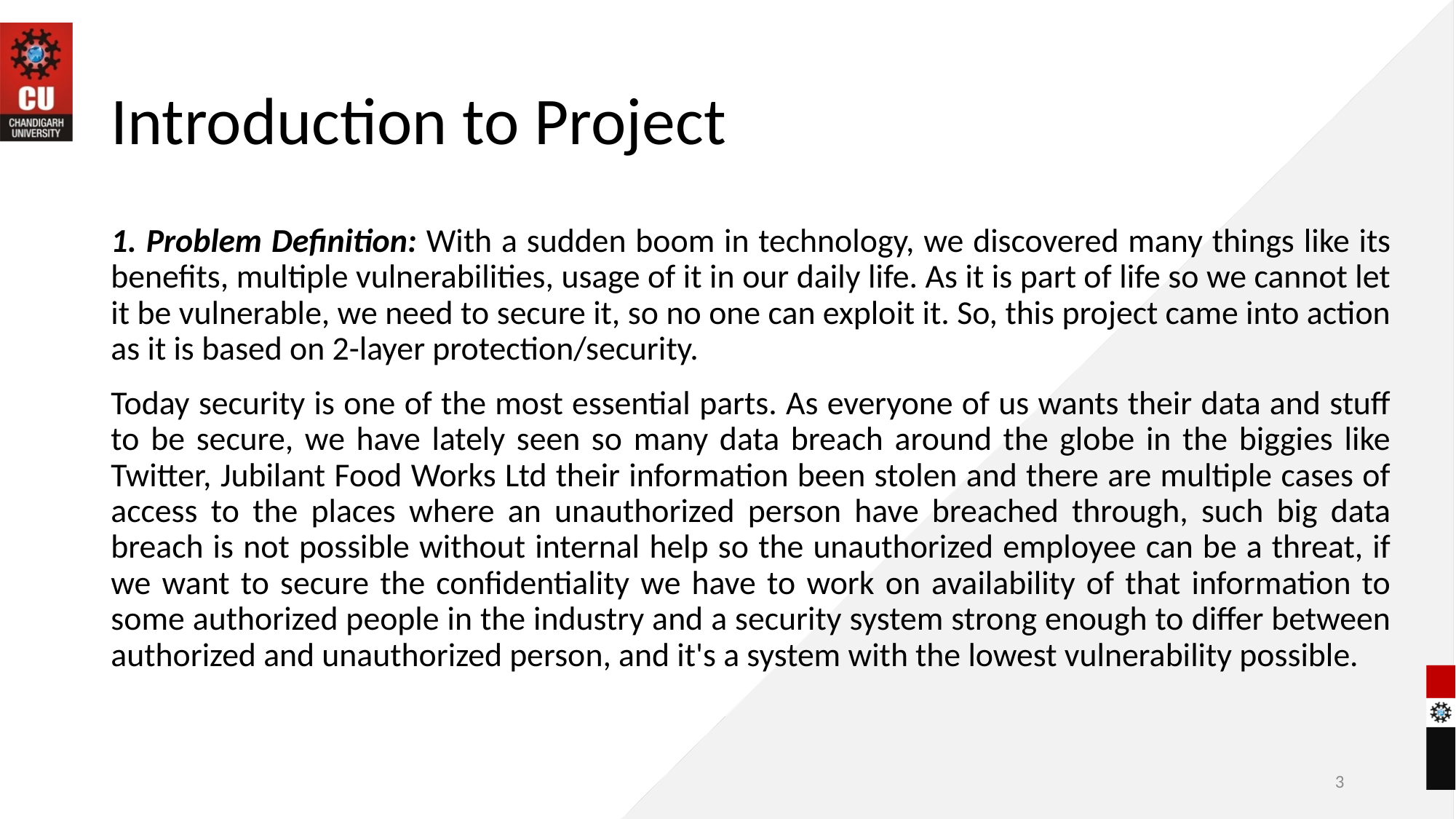

# Introduction to Project
1. Problem Definition: With a sudden boom in technology, we discovered many things like its benefits, multiple vulnerabilities, usage of it in our daily life. As it is part of life so we cannot let it be vulnerable, we need to secure it, so no one can exploit it. So, this project came into action as it is based on 2-layer protection/security.
Today security is one of the most essential parts. As everyone of us wants their data and stuff to be secure, we have lately seen so many data breach around the globe in the biggies like Twitter, Jubilant Food Works Ltd their information been stolen and there are multiple cases of access to the places where an unauthorized person have breached through, such big data breach is not possible without internal help so the unauthorized employee can be a threat, if we want to secure the confidentiality we have to work on availability of that information to some authorized people in the industry and a security system strong enough to differ between authorized and unauthorized person, and it's a system with the lowest vulnerability possible.

3